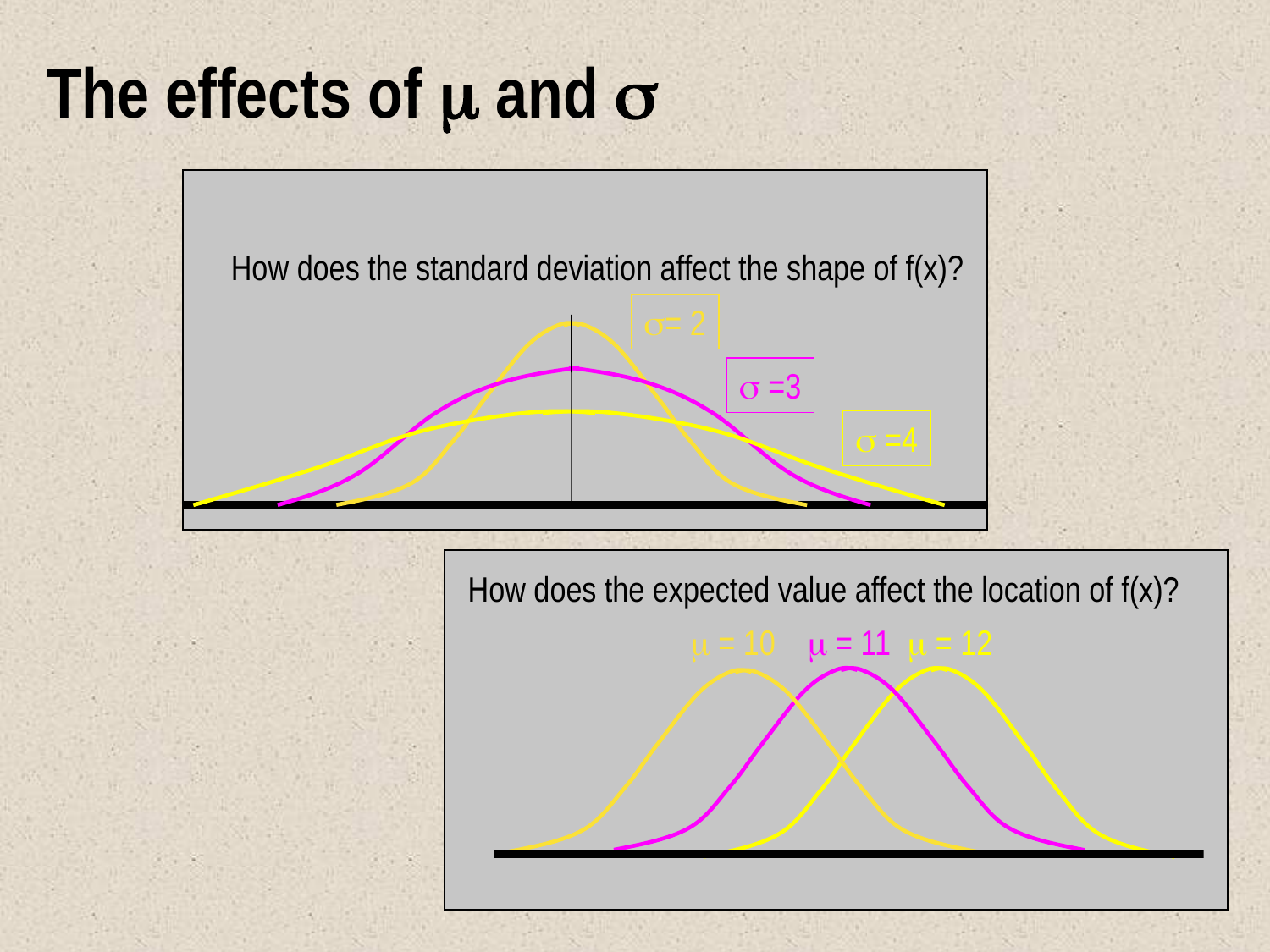

The effects of μ and σ

How does the standard deviation affect the shape of f(x)?
σ= 2

σ =3

σ =4

How does the expected value affect the location of f(x)?
μ = 10
μ = 11
μ = 12